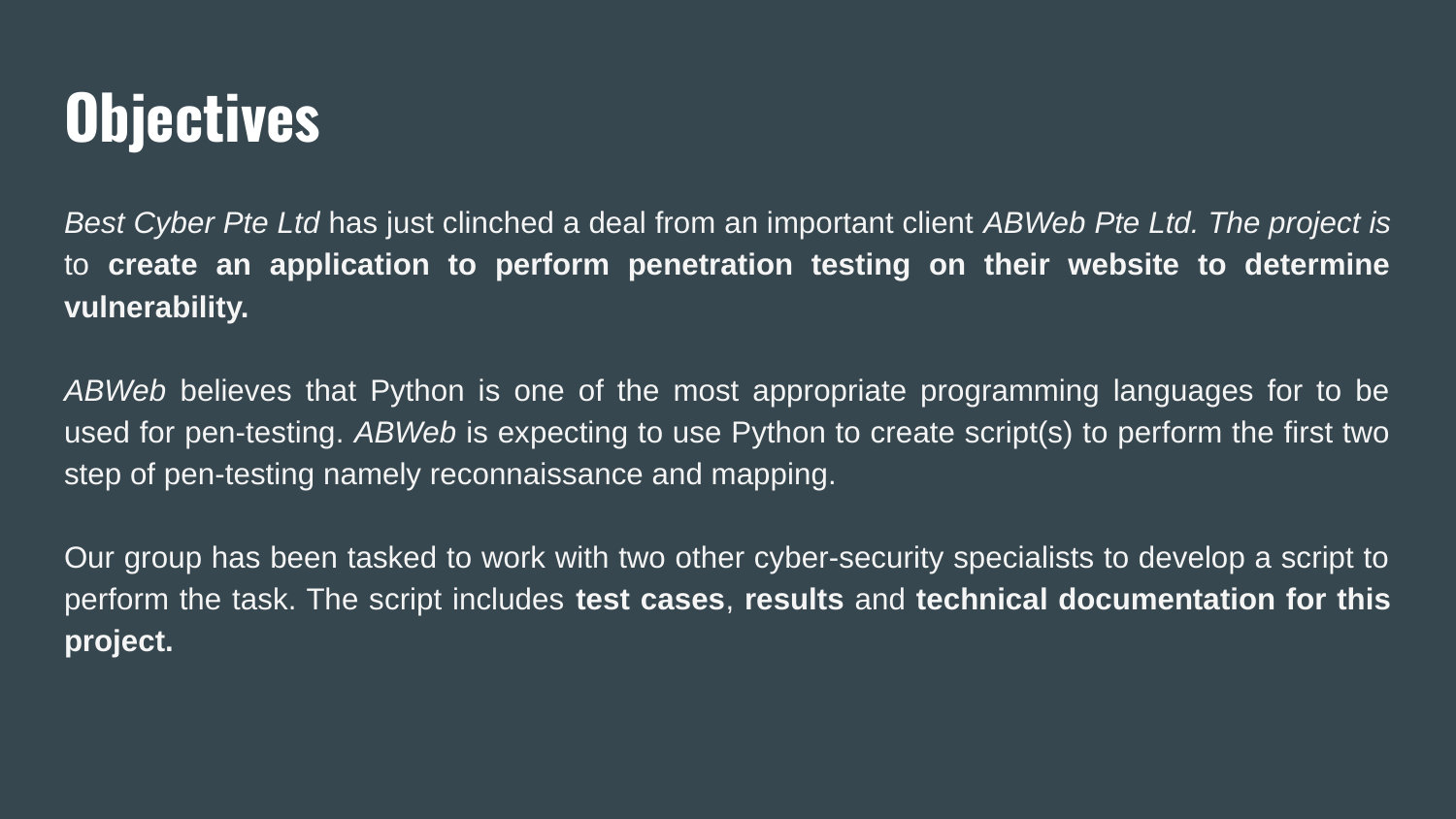

# Objectives
Best Cyber Pte Ltd has just clinched a deal from an important client ABWeb Pte Ltd. The project is to create an application to perform penetration testing on their website to determine vulnerability.

ABWeb believes that Python is one of the most appropriate programming languages for to be used for pen-testing. ABWeb is expecting to use Python to create script(s) to perform the first two step of pen-testing namely reconnaissance and mapping.

Our group has been tasked to work with two other cyber-security specialists to develop a script to perform the task. The script includes test cases, results and technical documentation for this project.